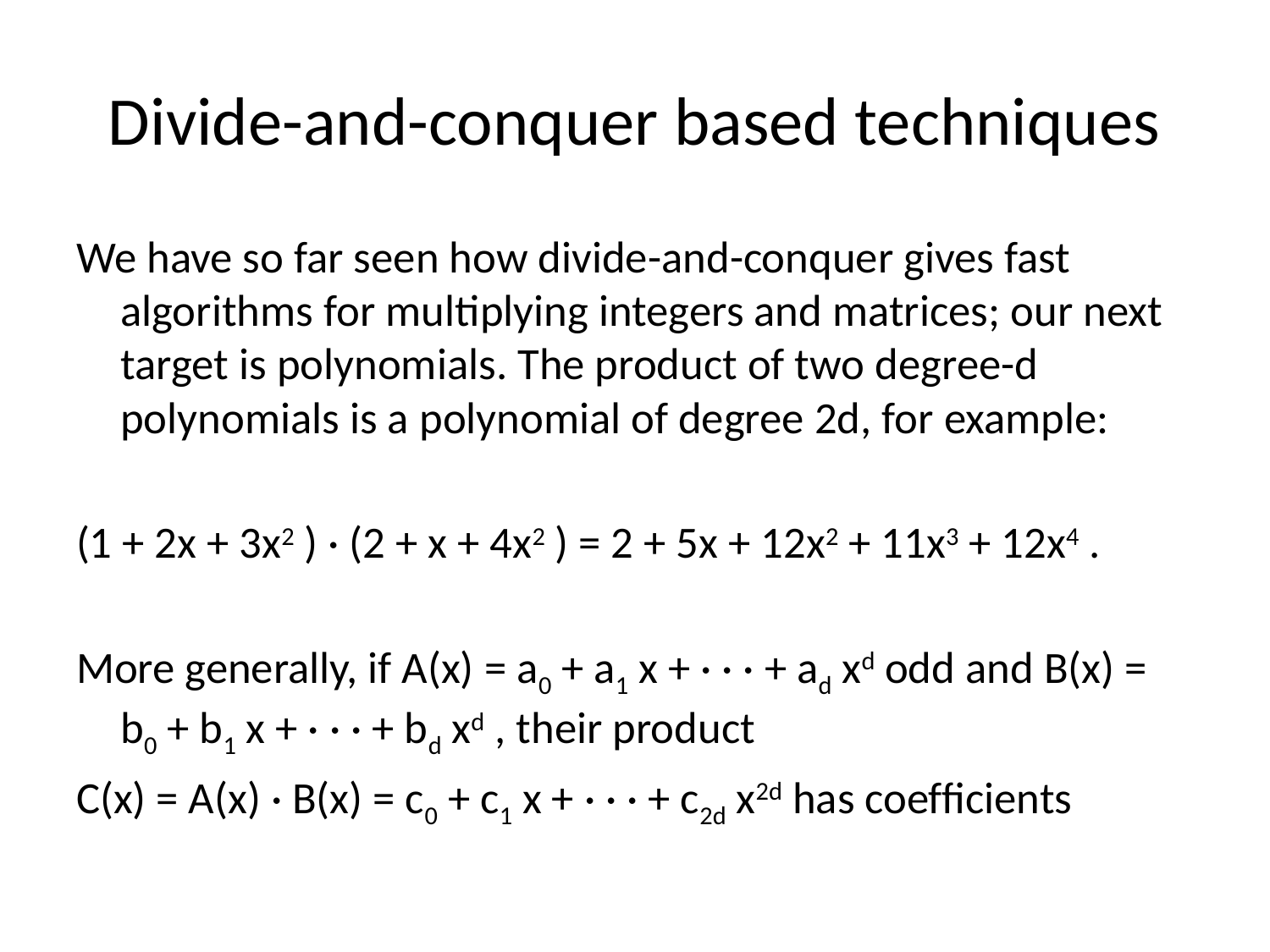

# Divide-and-conquer based techniques
We have so far seen how divide-and-conquer gives fast algorithms for multiplying integers and matrices; our next target is polynomials. The product of two degree-d polynomials is a polynomial of degree 2d, for example:

(1 + 2x + 3x2 ) · (2 + x + 4x2 ) = 2 + 5x + 12x2 + 11x3 + 12x4 .

More generally, if A(x) = a0 + a1 x + · · · + ad xd odd and B(x) = b0 + b1 x + · · · + bd xd , their product
C(x) = A(x) · B(x) = c0 + c1 x + · · · + c2d x2d has coefﬁcients